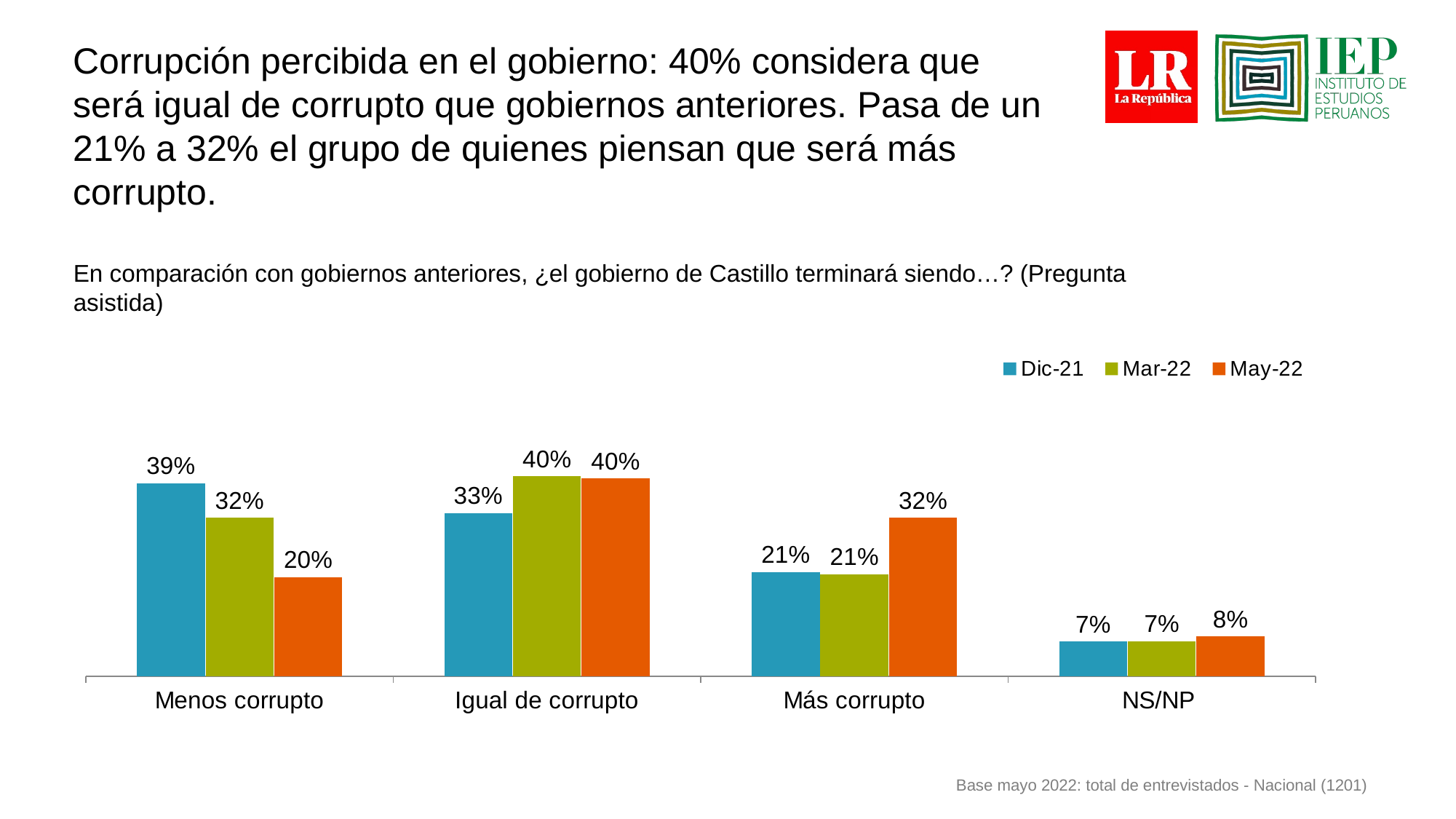

Corrupción percibida en el gobierno: 40% considera que será igual de corrupto que gobiernos anteriores. Pasa de un 21% a 32% el grupo de quienes piensan que será más corrupto.

### Chart

| Category | Dic-21 | Mar-22 | May-22 |
|---|---|---|---|
| Menos corrupto | 0.39 | 0.32 | 0.2 |
| Igual de corrupto | 0.33 | 0.40399999999999997 | 0.4 |
| Más corrupto | 0.21 | 0.20600000000000002 | 0.32 |
| NS/NP  | 0.07 | 0.071 | 0.08 |
En comparación con gobiernos anteriores, ¿el gobierno de Castillo terminará siendo…? (Pregunta asistida)